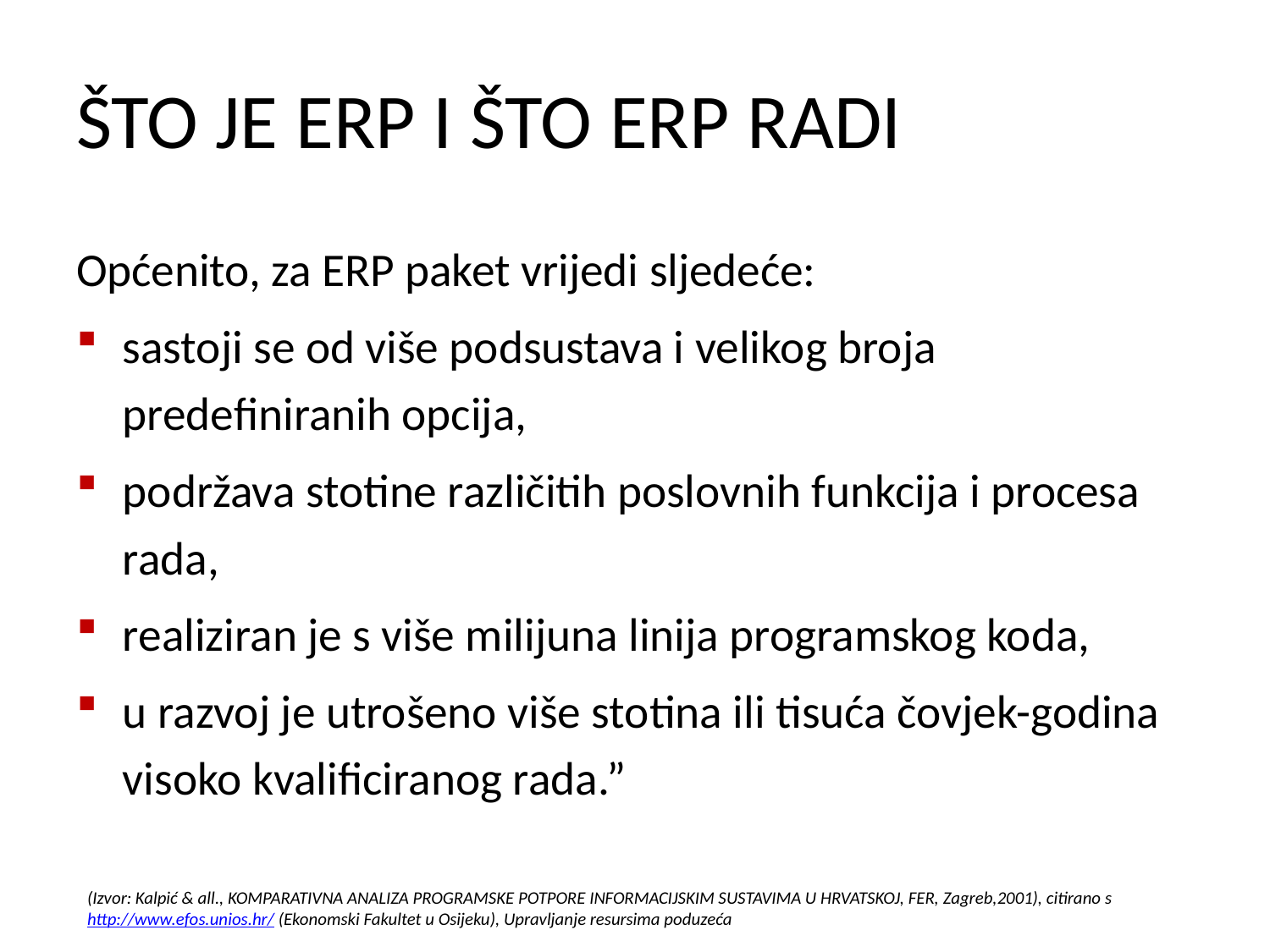

# ŠTO JE ERP I ŠTO ERP RADI
Općenito, za ERP paket vrijedi sljedeće:
sastoji se od više podsustava i velikog broja predefiniranih opcija,
podržava stotine različitih poslovnih funkcija i procesa rada,
realiziran je s više milijuna linija programskog koda,
u razvoj je utrošeno više stotina ili tisuća čovjek-godina visoko kvalificiranog rada.”

(Izvor: Kalpić & all., KOMPARATIVNA ANALIZA PROGRAMSKE POTPORE INFORMACIJSKIM SUSTAVIMA U HRVATSKOJ, FER, Zagreb,2001), citirano s http://www.efos.unios.hr/ (Ekonomski Fakultet u Osijeku), Upravljanje resursima poduzeća